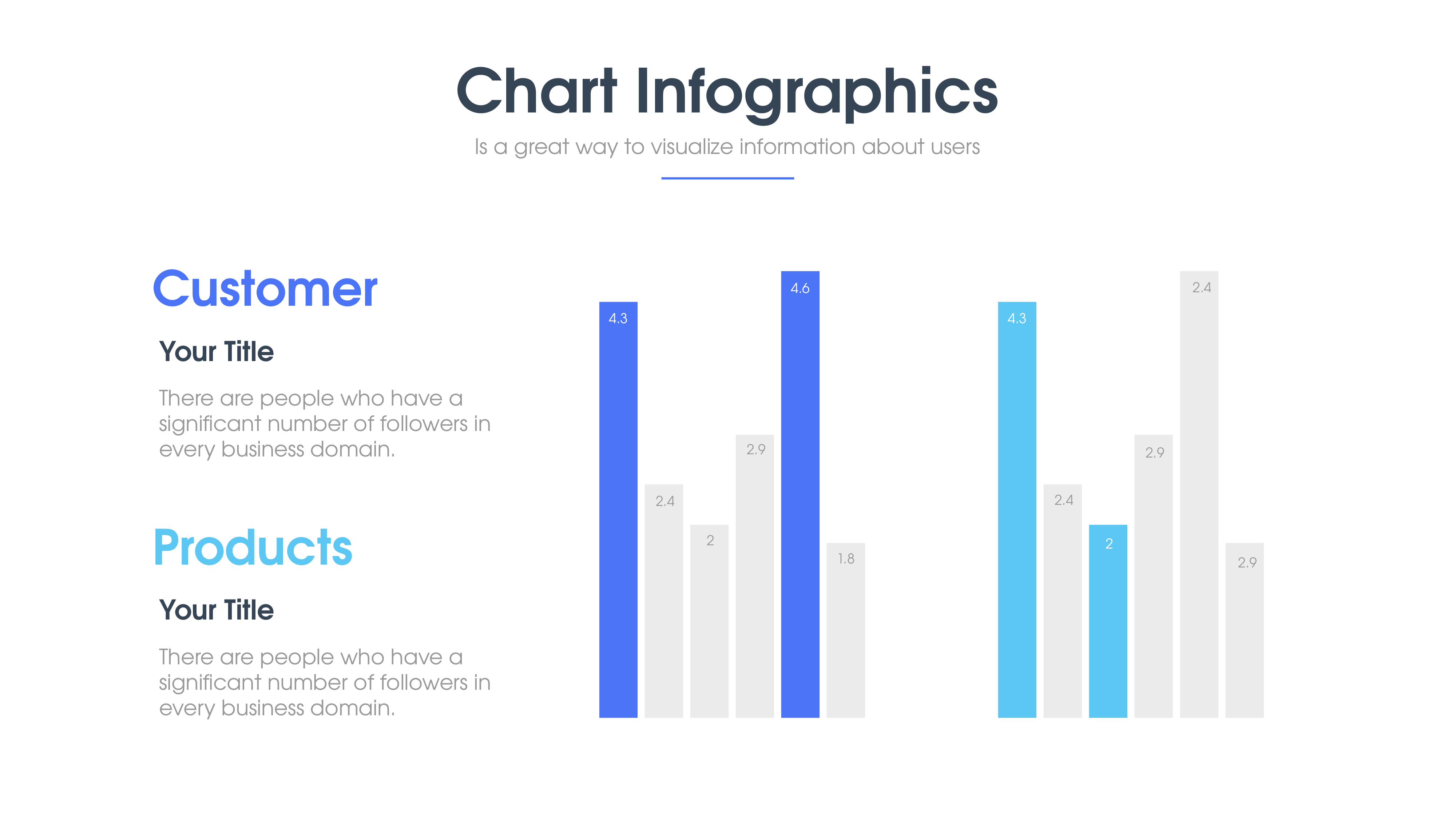

Chart Infographics
Is a great way to visualize information about users

Customer
Your Title
There are people who have a significant number of followers in every business domain.

2.4
4.6

4.3
4.3

2.9
2.9

2.4
2.4
Products
Your Title
There are people who have a significant number of followers in every business domain.

2
2

1.8
2.9